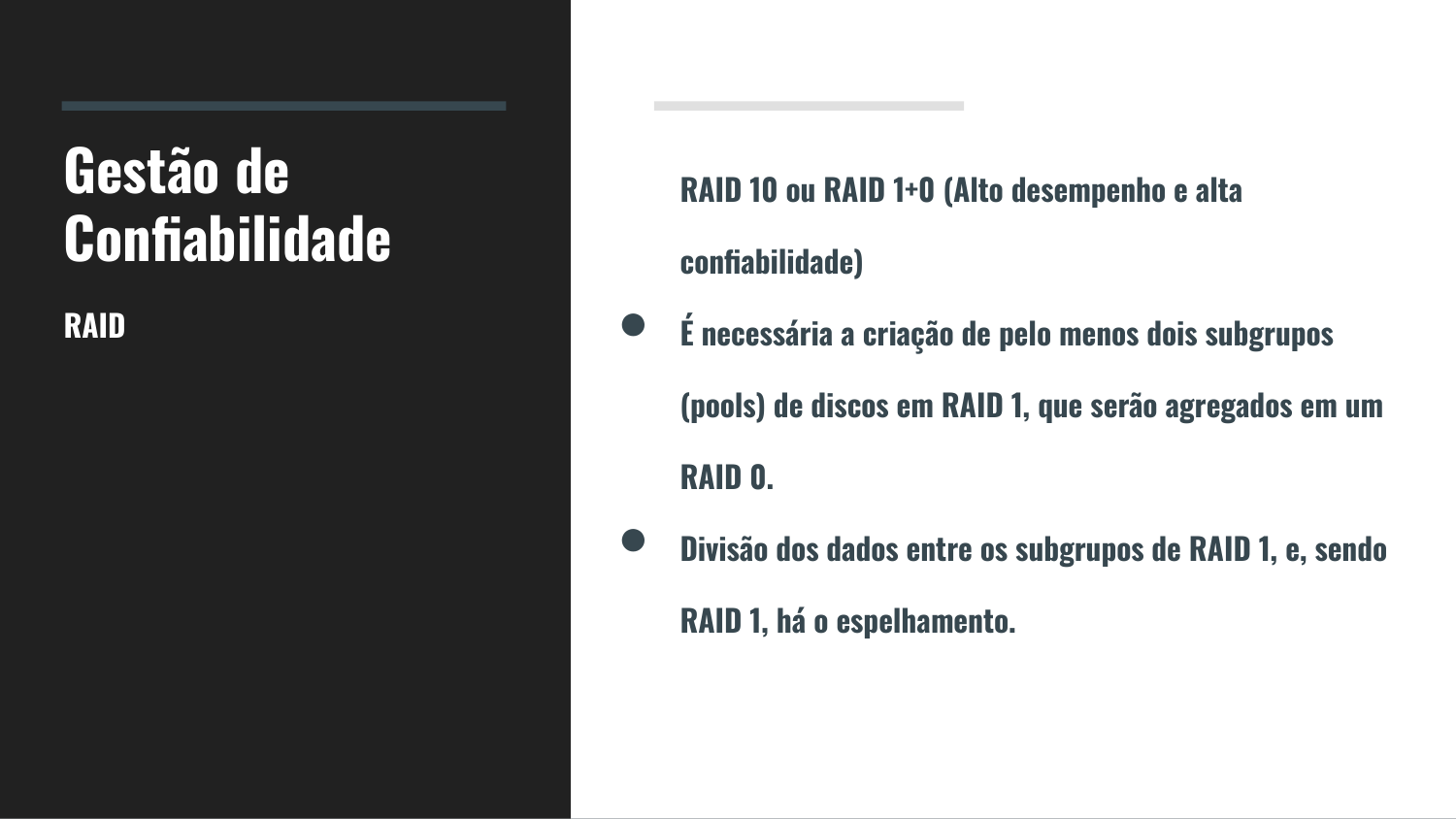

# Gestão de Confiabilidade
RAID

RAID 10 ou RAID 1+0 (Alto desempenho e alta confiabilidade)
É necessária a criação de pelo menos dois subgrupos (pools) de discos em RAID 1, que serão agregados em um RAID 0.
Divisão dos dados entre os subgrupos de RAID 1, e, sendo RAID 1, há o espelhamento.